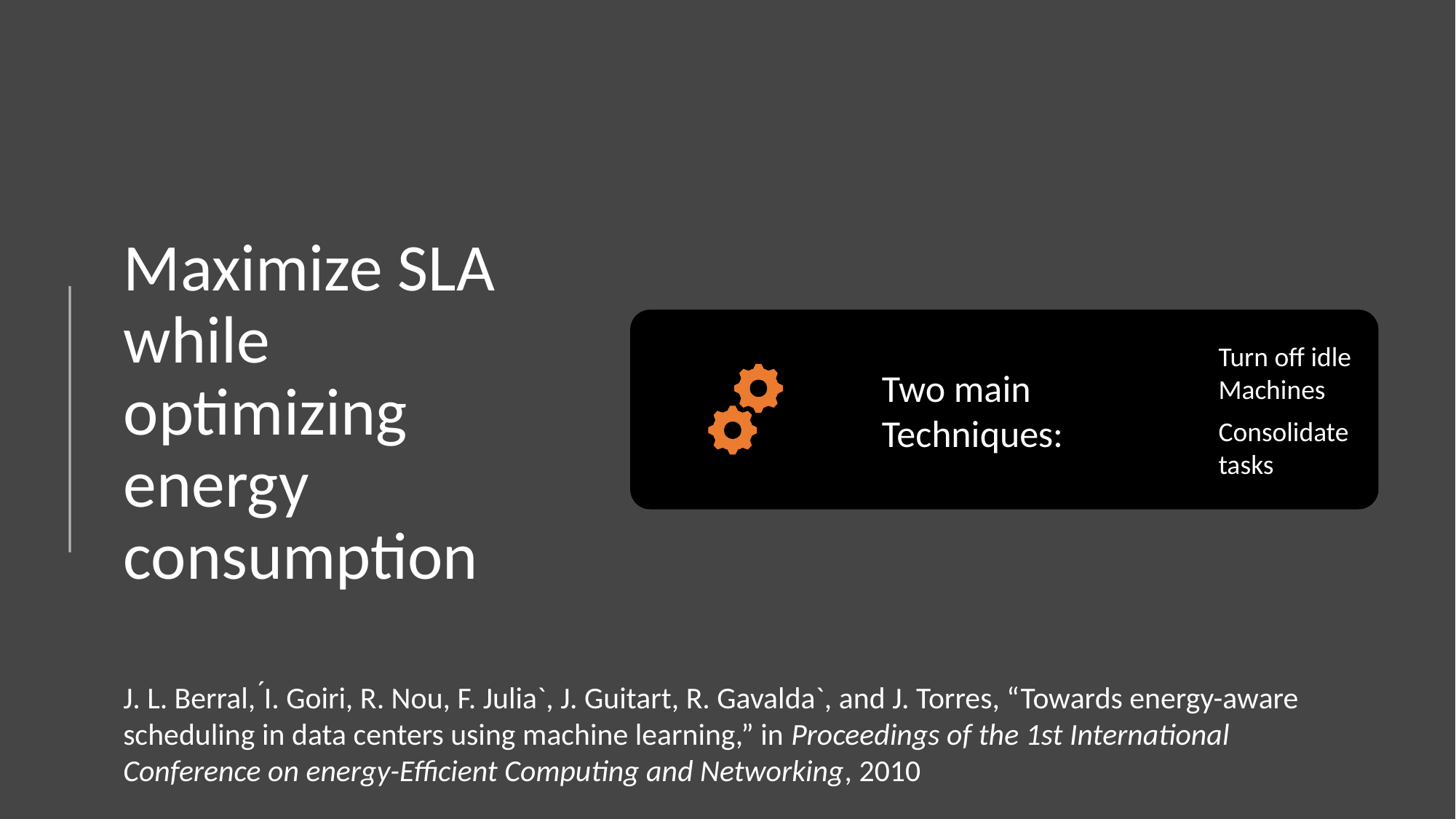

Two main Techniques:
Turn off idle Machines
Consolidate tasks
# Maximize SLA while optimizing energy consumption
J. L. Berral, ́I. Goiri, R. Nou, F. Julia`, J. Guitart, R. Gavalda`, and J. Torres, “Towards energy-aware scheduling in data centers using machine learning,” in Proceedings of the 1st International Conference on energy-Efficient Computing and Networking, 2010
10